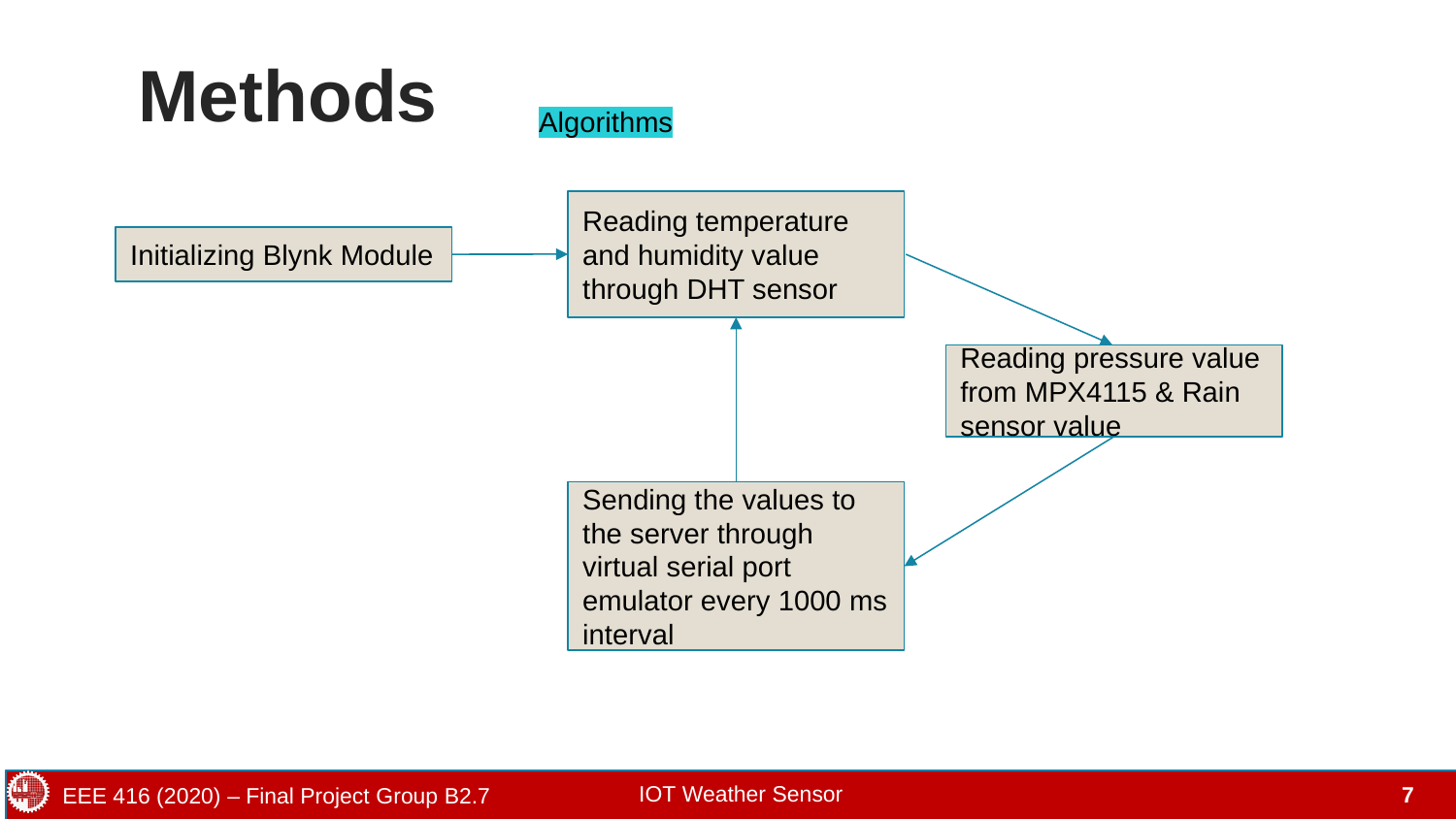

# Methods
Algorithms
Reading temperature and humidity value through DHT sensor
Initializing Blynk Module

Reading pressure value from MPX4115 & Rain sensor value

Sending the values to the server through virtual serial port emulator every 1000 ms interval
IOT Weather Sensor
EEE 416 (2020) – Final Project Group B2.7
7